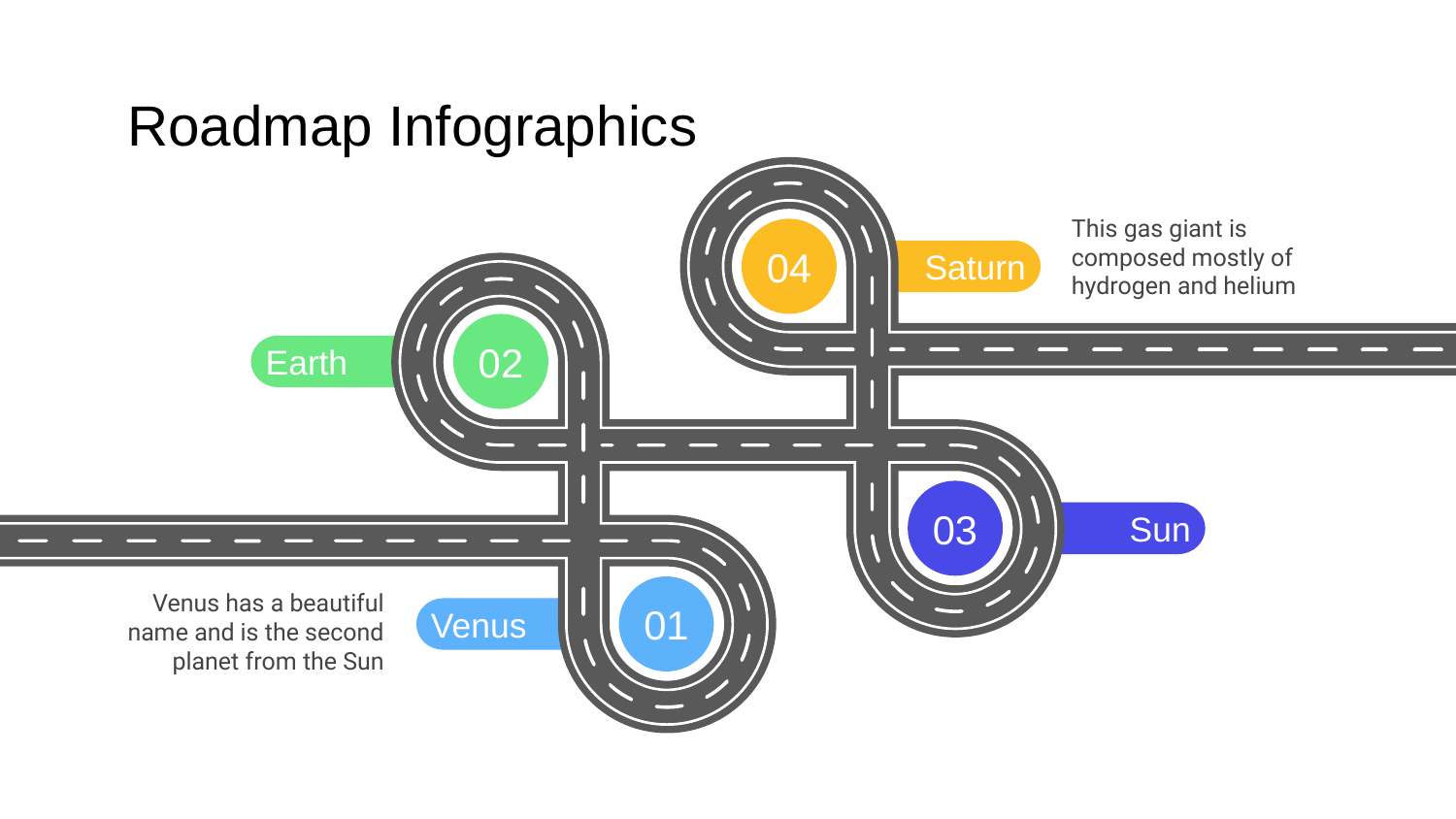

# Roadmap Infographics

This gas giant is composed mostly of hydrogen and helium
04
Saturn
02
Earth
03
Sun
Venus has a beautiful name and is the second planet from the Sun
01
Venus